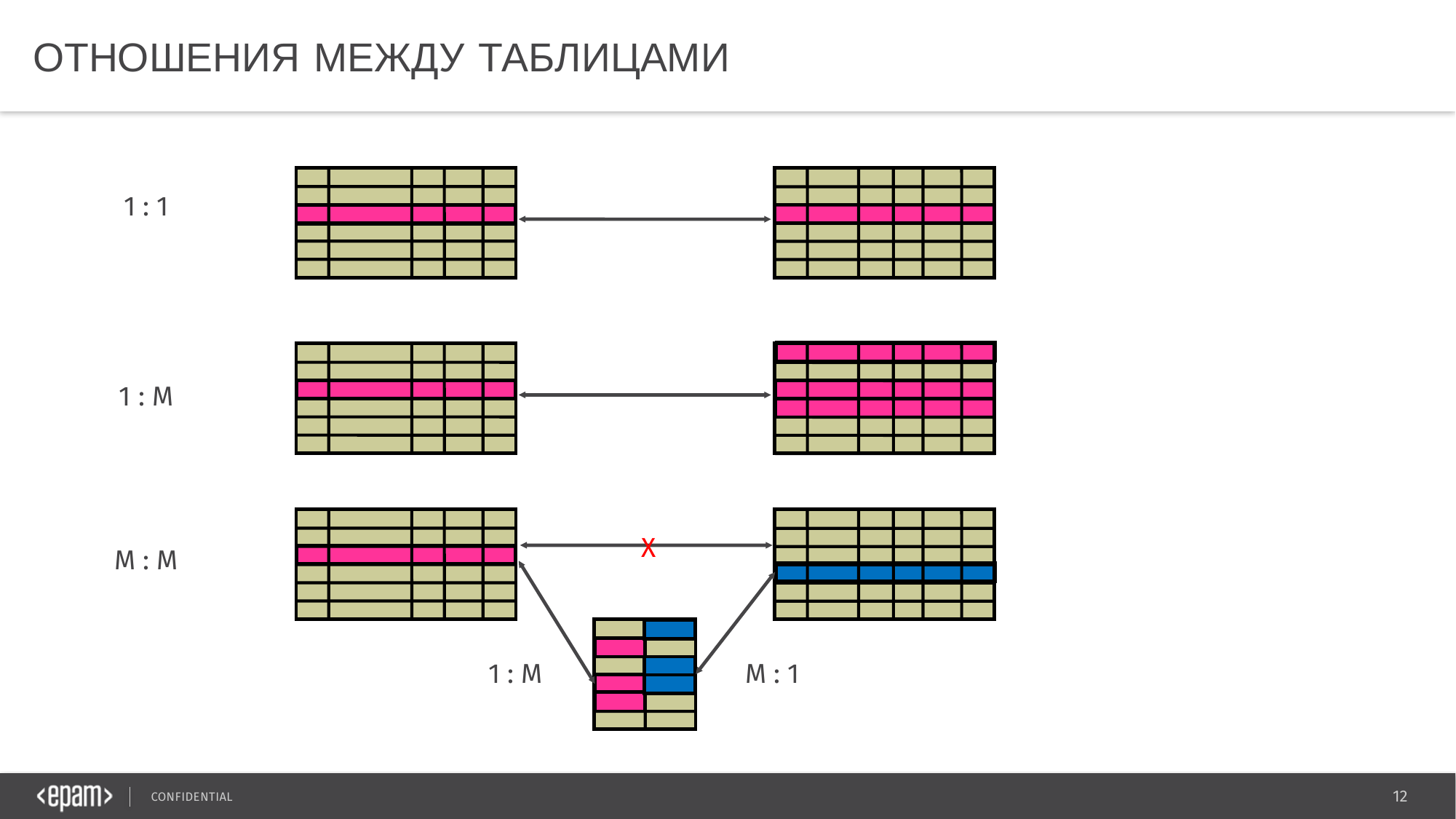

# Отношения между таблицами

1 : 1

1 : M

X

M : M

1 : M
M : 1